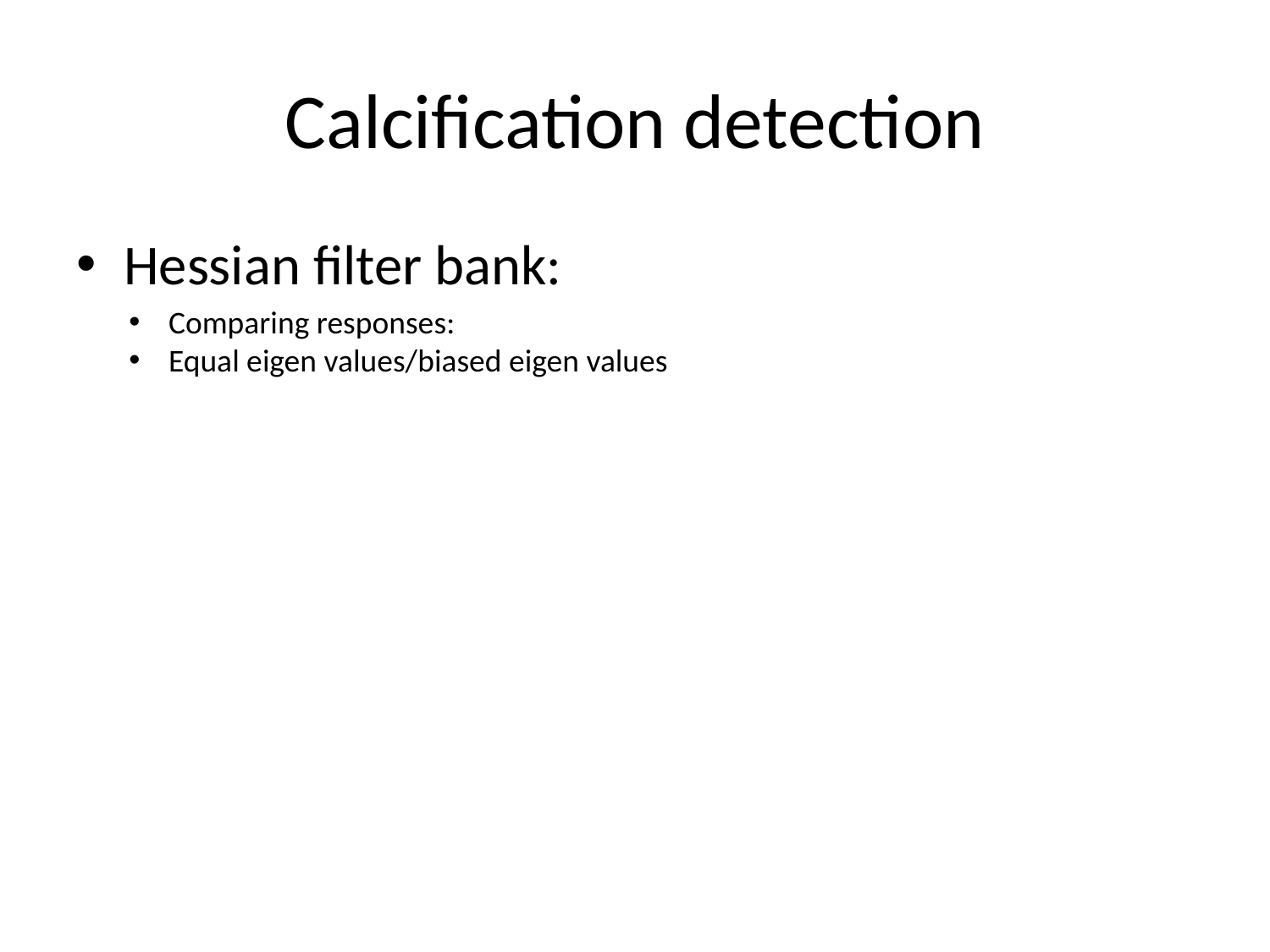

# Calcification detection
Hessian filter bank:
Comparing responses:
Equal eigen values/biased eigen values